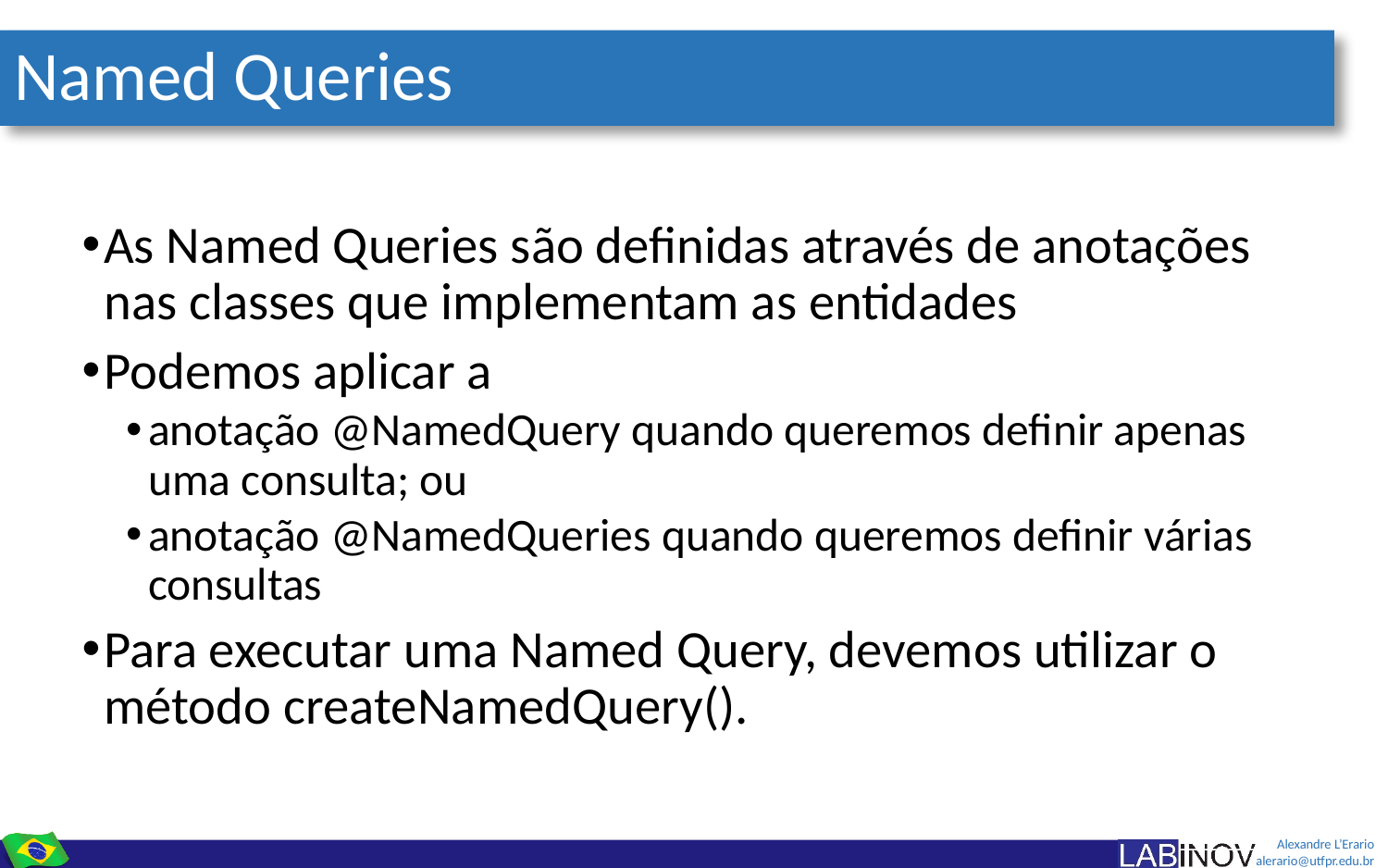

# Named Queries
As Named Queries são definidas através de anotações nas classes que implementam as entidades
Podemos aplicar a
anotação @NamedQuery quando queremos definir apenas uma consulta; ou
anotação @NamedQueries quando queremos definir várias consultas
Para executar uma Named Query, devemos utilizar o método createNamedQuery().